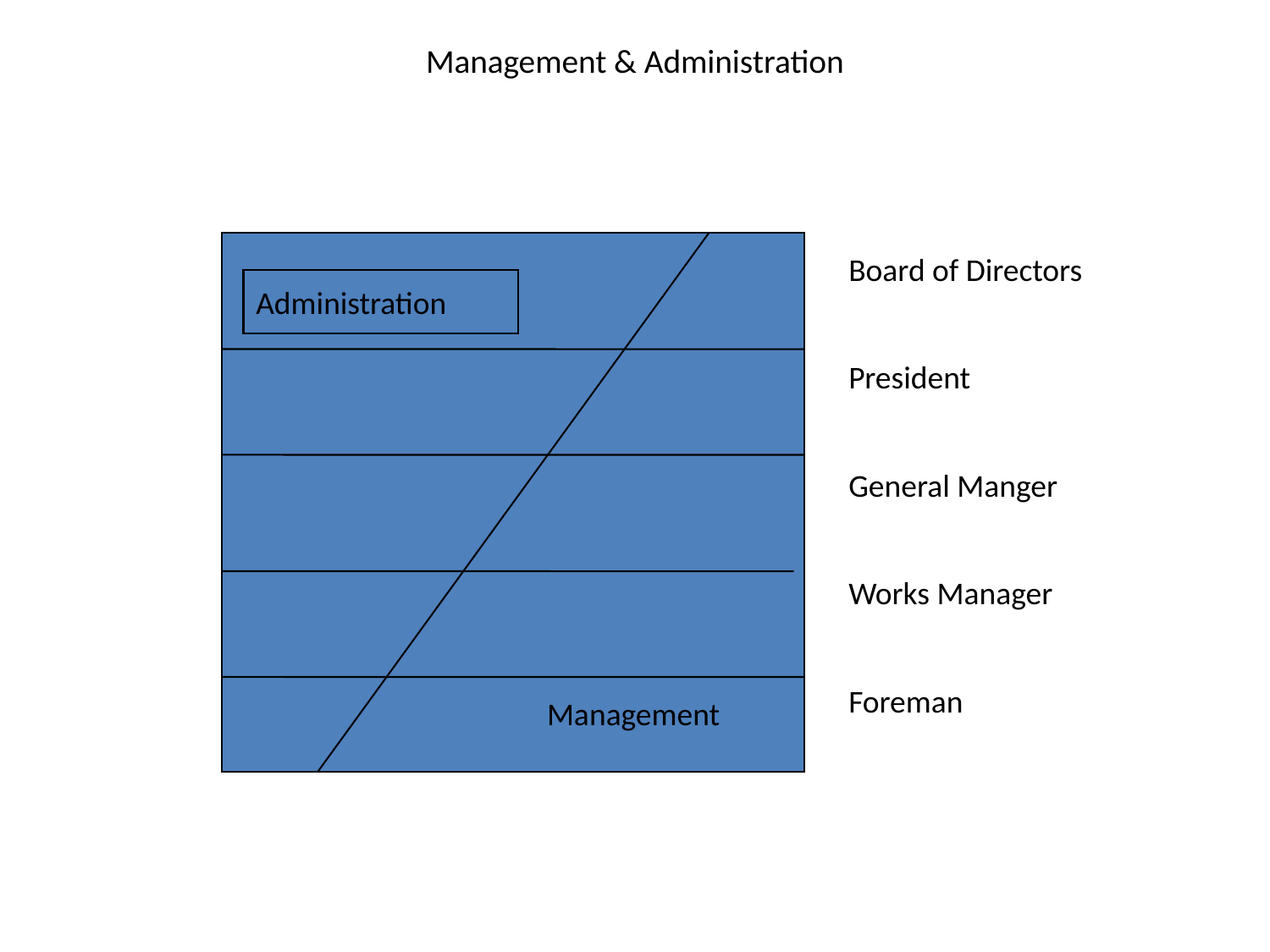

# Management & Administration

Board of Directors

President

General Manger

Works Manager

Foreman
Administration

Management